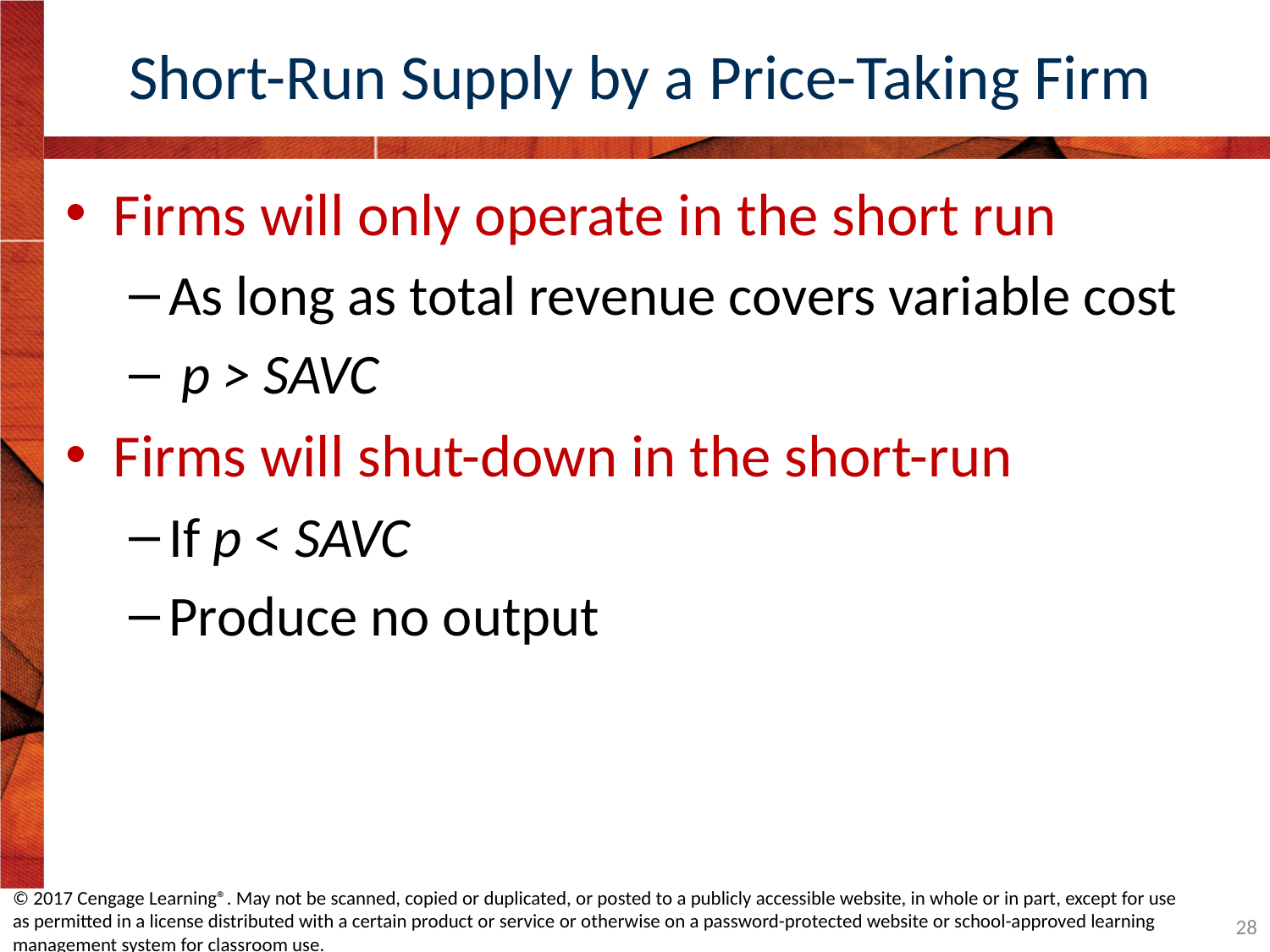

# Short-Run Supply by a Price-Taking Firm
Firms will only operate in the short run
As long as total revenue covers variable cost
 p > SAVC
Firms will shut-down in the short-run
If p < SAVC
Produce no output
© 2017 Cengage Learning®. May not be scanned, copied or duplicated, or posted to a publicly accessible website, in whole or in part, except for use as permitted in a license distributed with a certain product or service or otherwise on a password-protected website or school-approved learning management system for classroom use.
28